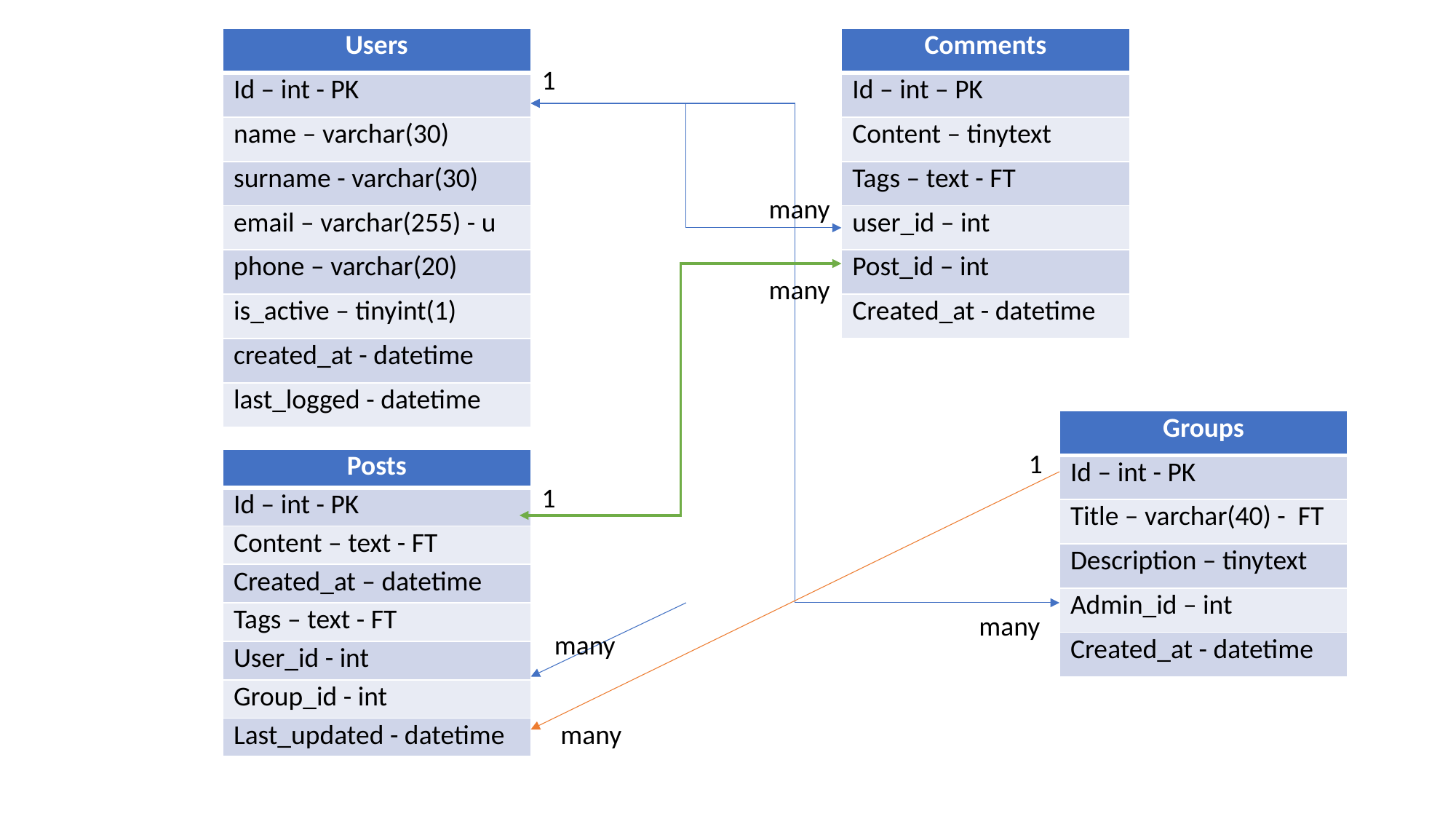

| Users |
| --- |
| Id – int - PK |
| name – varchar(30) |
| surname - varchar(30) |
| email – varchar(255) - u |
| phone – varchar(20) |
| is\_active – tinyint(1) |
| created\_at - datetime |
| last\_logged - datetime |
| Comments |
| --- |
| Id – int – PK |
| Content – tinytext |
| Tags – text - FT |
| user\_id – int |
| Post\_id – int |
| Created\_at - datetime |
1
many
many
| Groups |
| --- |
| Id – int - PK |
| Title – varchar(40) - FT |
| Description – tinytext |
| Admin\_id – int |
| Created\_at - datetime |
1
| Posts |
| --- |
| Id – int - PK |
| Content – text - FT |
| Created\_at – datetime |
| Tags – text - FT |
| User\_id - int |
| Group\_id - int |
| Last\_updated - datetime |
1
many
many
many